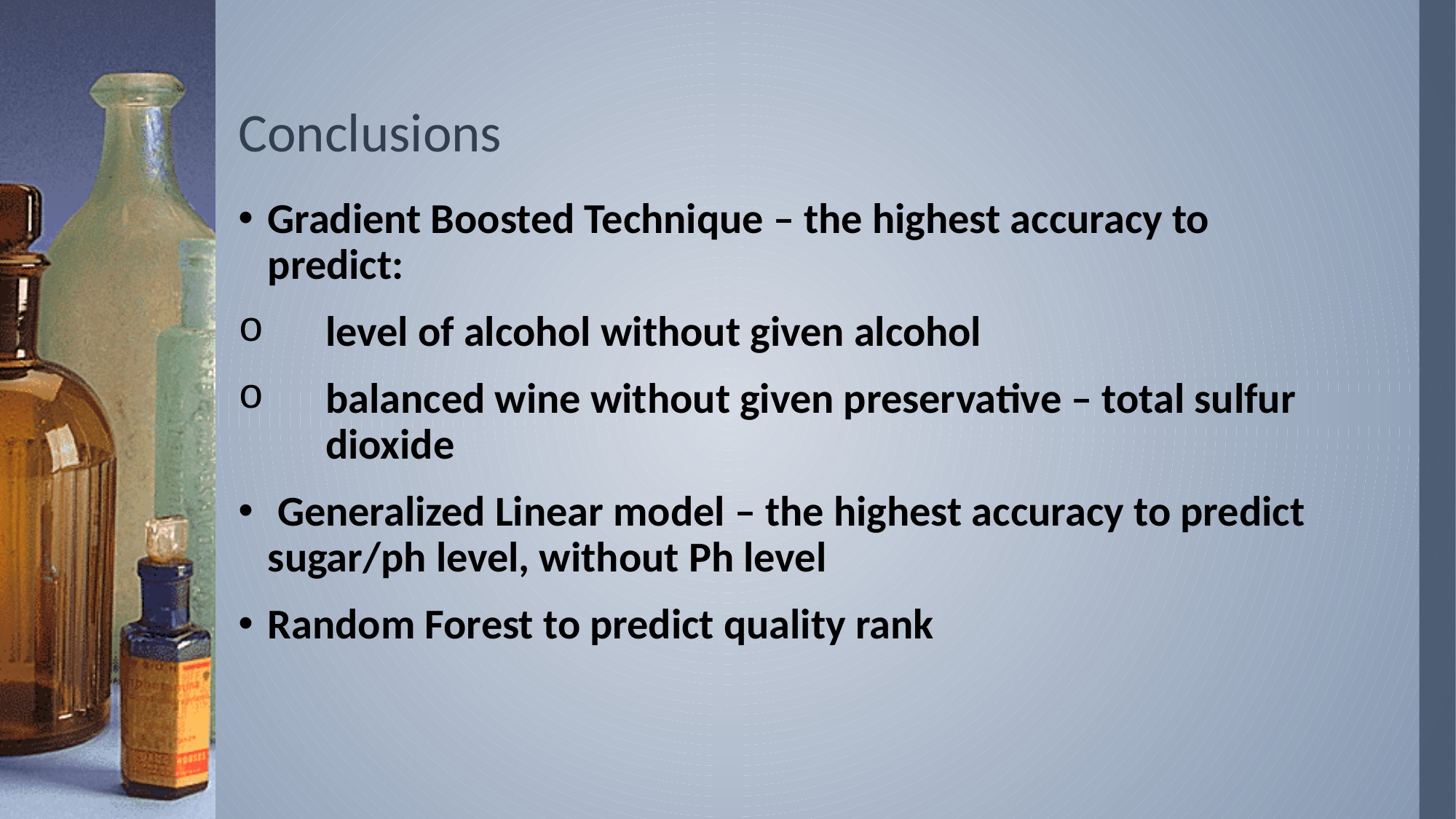

# Conclusions
Gradient Boosted Technique – the highest accuracy to predict:
      level of alcohol without given alcohol
      balanced wine without given preservative – total sulfur            dioxide
 Generalized Linear model – the highest accuracy to predict sugar/ph level, without Ph level
Random Forest to predict quality rank